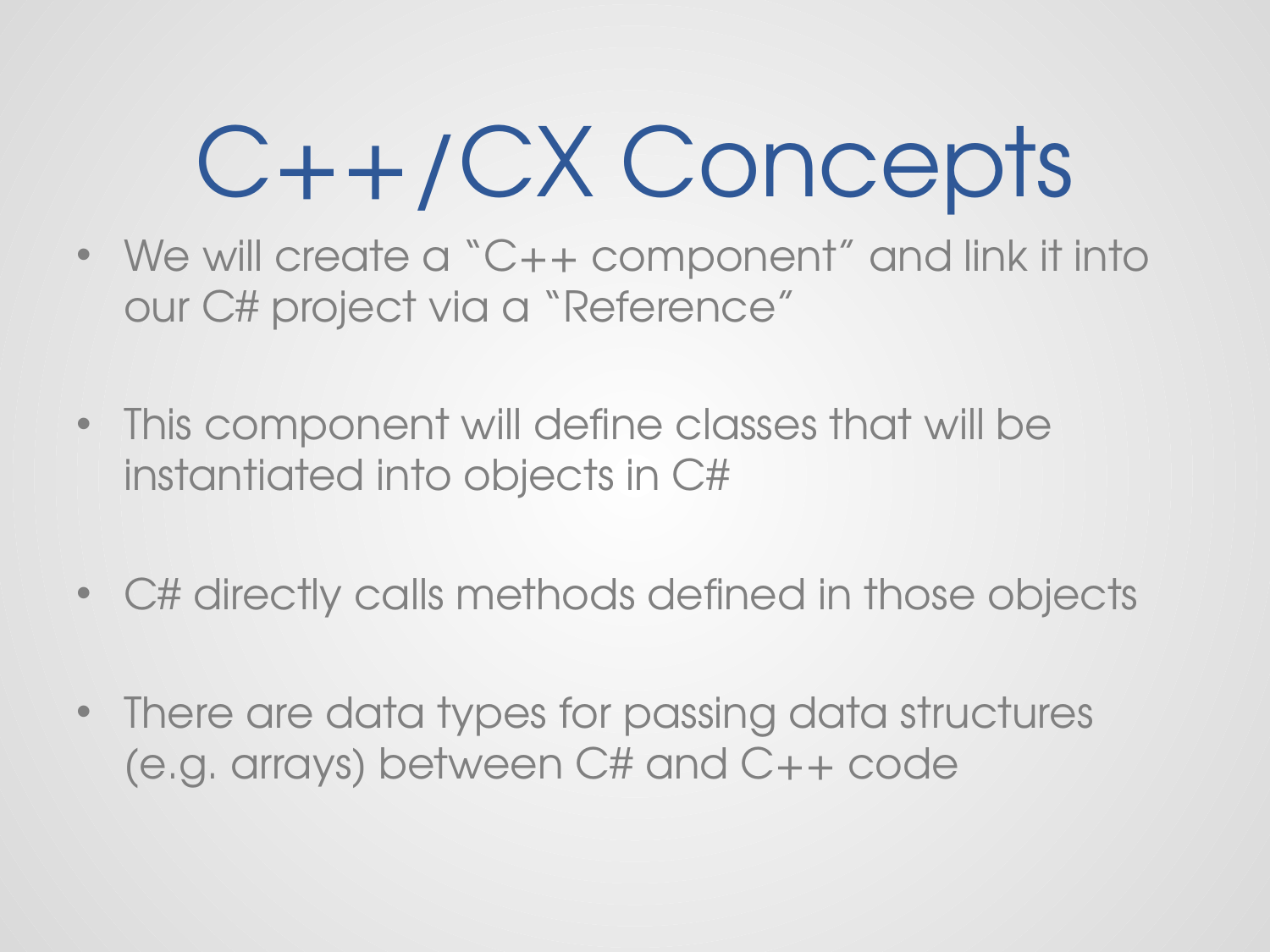

# C++/CX Concepts
We will create a “C++ component” and link it into our C# project via a “Reference”

This component will define classes that will be instantiated into objects in C#

C# directly calls methods defined in those objects

There are data types for passing data structures (e.g. arrays) between C# and C++ code